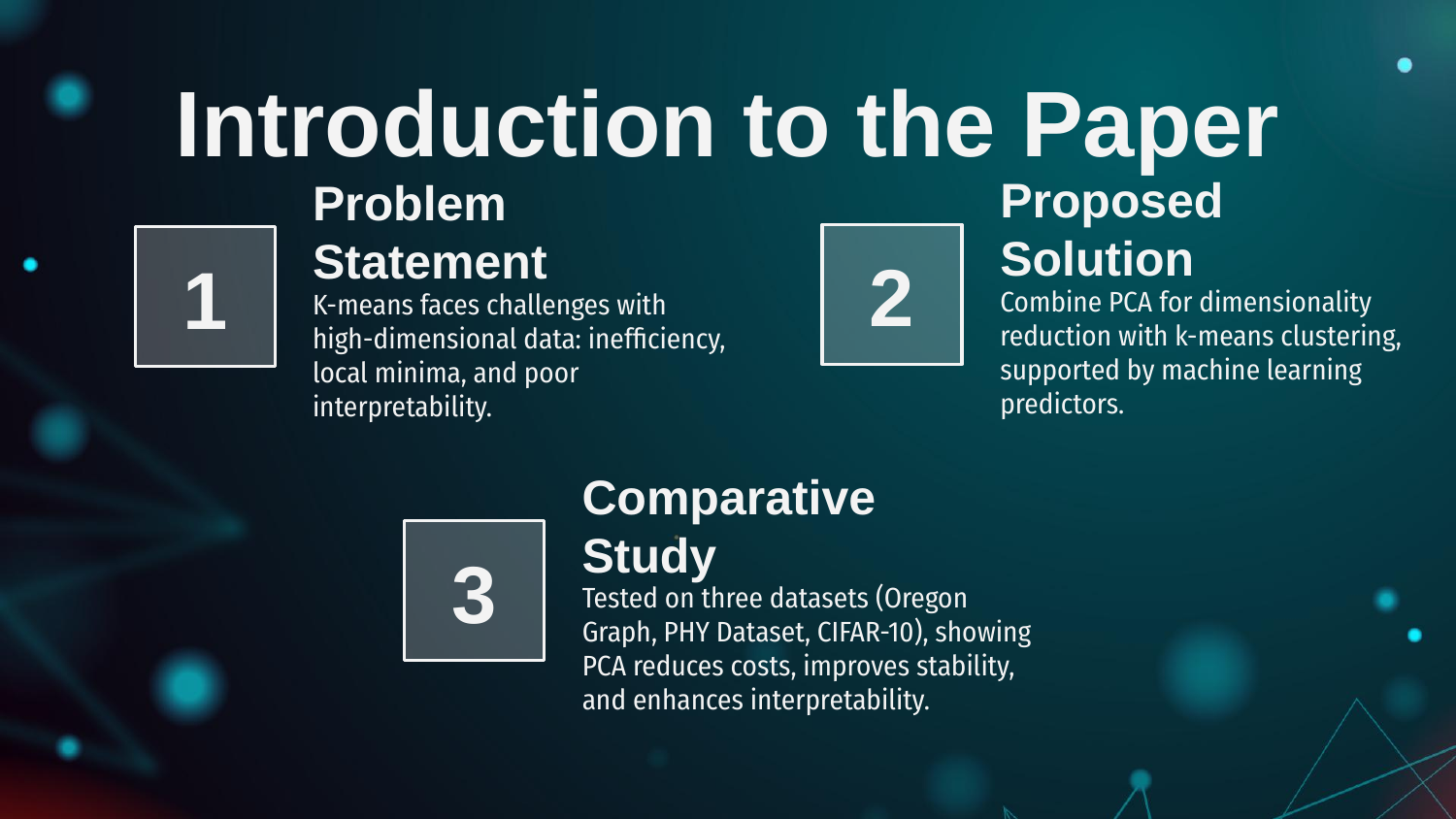

# Introduction to the Paper
2
1
Proposed Solution
Combine PCA for dimensionality reduction with k-means clustering, supported by machine learning predictors.
Problem Statement
K-means faces challenges with high-dimensional data: inefficiency, local minima, and poor interpretability.
3
Comparative Study
Tested on three datasets (Oregon Graph, PHY Dataset, CIFAR-10), showing PCA reduces costs, improves stability, and enhances interpretability.